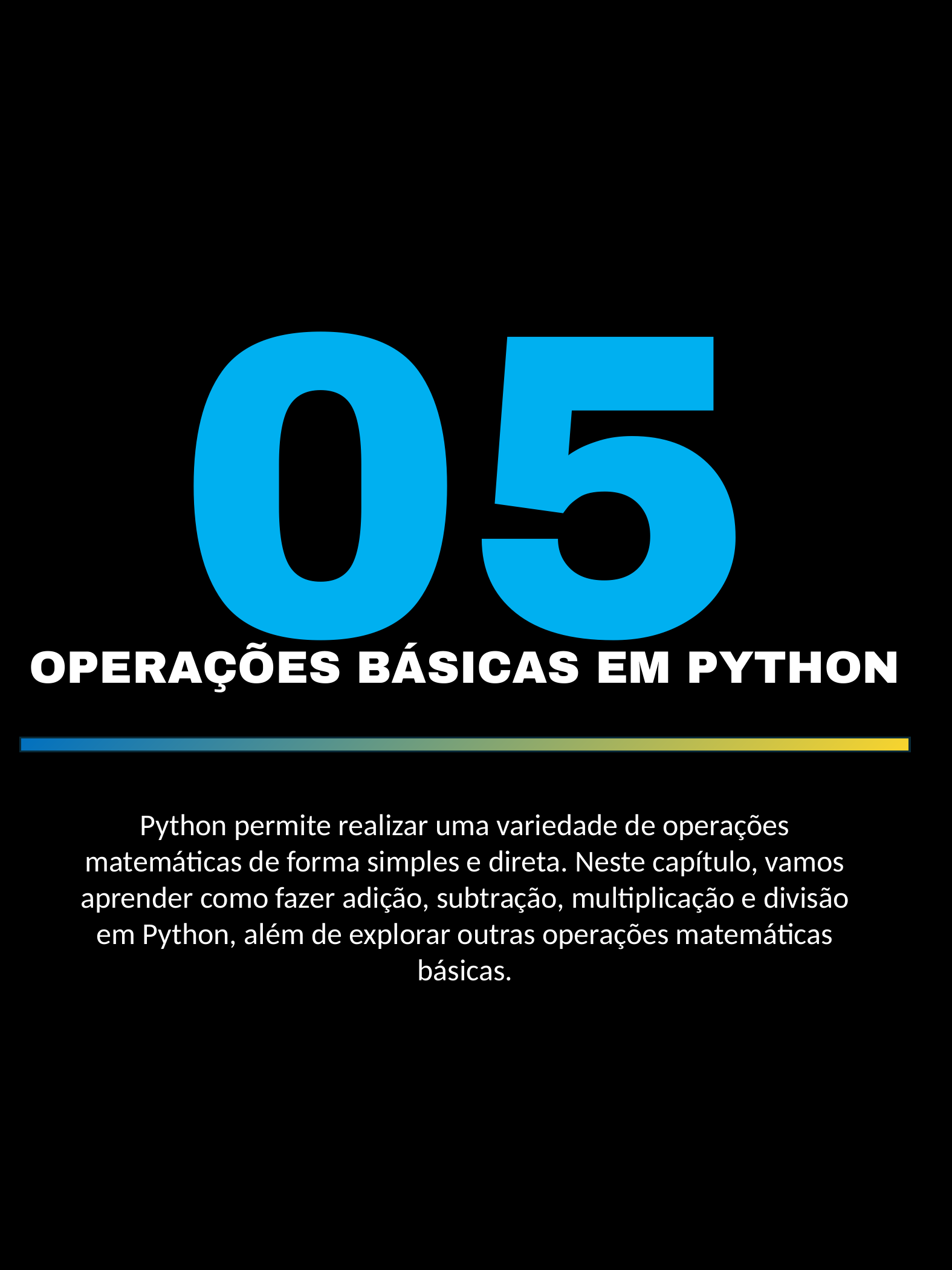

05
OPERAÇÕES BÁSICAS EM PYTHON

Python permite realizar uma variedade de operações matemáticas de forma simples e direta. Neste capítulo, vamos aprender como fazer adição, subtração, multiplicação e divisão em Python, além de explorar outras operações matemáticas básicas.
A Saga do Novato na Programação
16